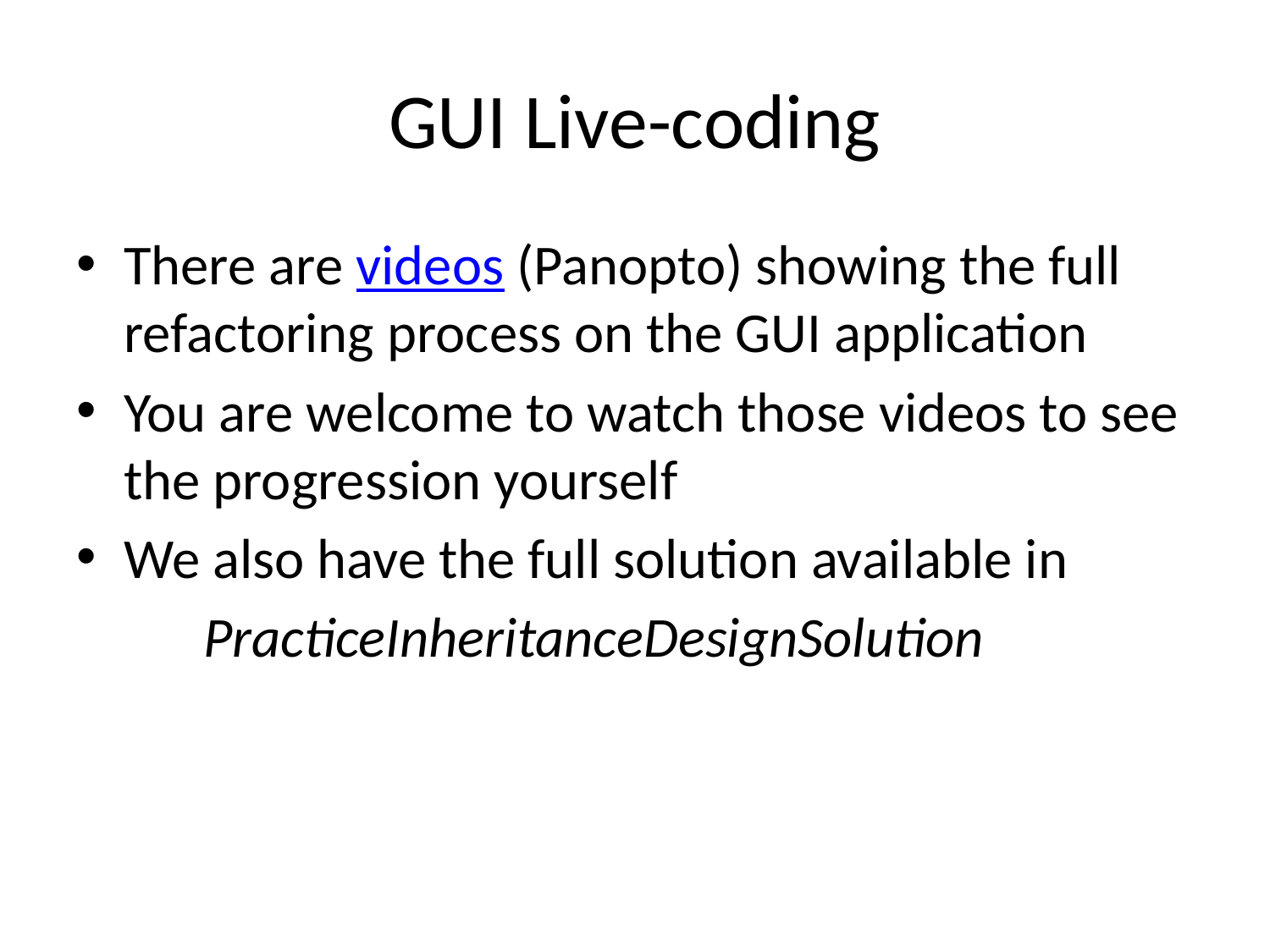

# GUI Live-coding
There are videos (Panopto) showing the full refactoring process on the GUI application
You are welcome to watch those videos to see the progression yourself
We also have the full solution available in
	PracticeInheritanceDesignSolution